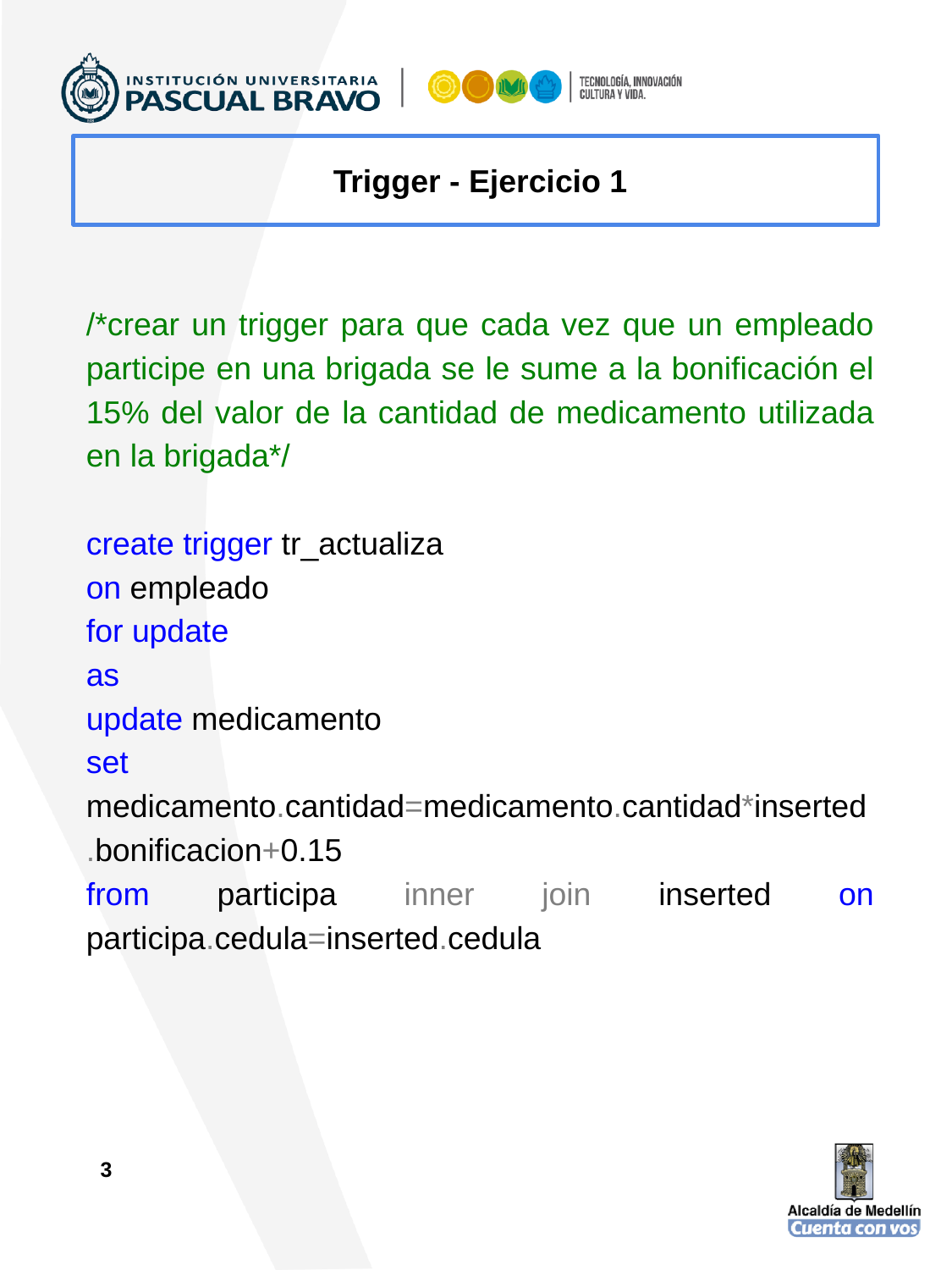

Trigger - Ejercicio 1

/*crear un trigger para que cada vez que un empleado participe en una brigada se le sume a la bonificación el 15% del valor de la cantidad de medicamento utilizada en la brigada*/

create trigger tr_actualiza
on empleado
for update
as
update medicamento
set medicamento.cantidad=medicamento.cantidad*inserted.bonificacion+0.15
from participa inner join inserted on participa.cedula=inserted.cedula

3